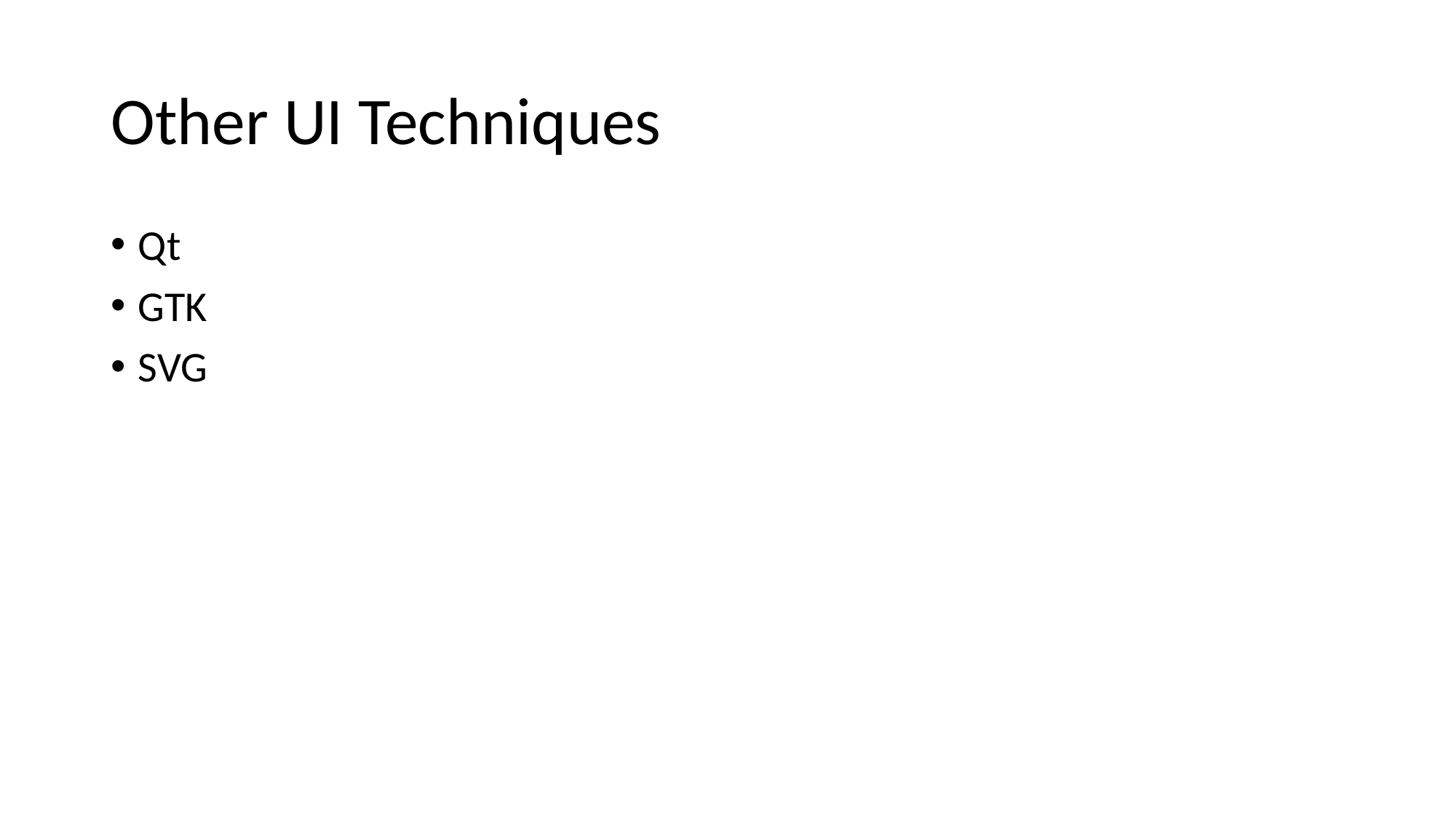

# Other UI Techniques
Qt
GTK
SVG